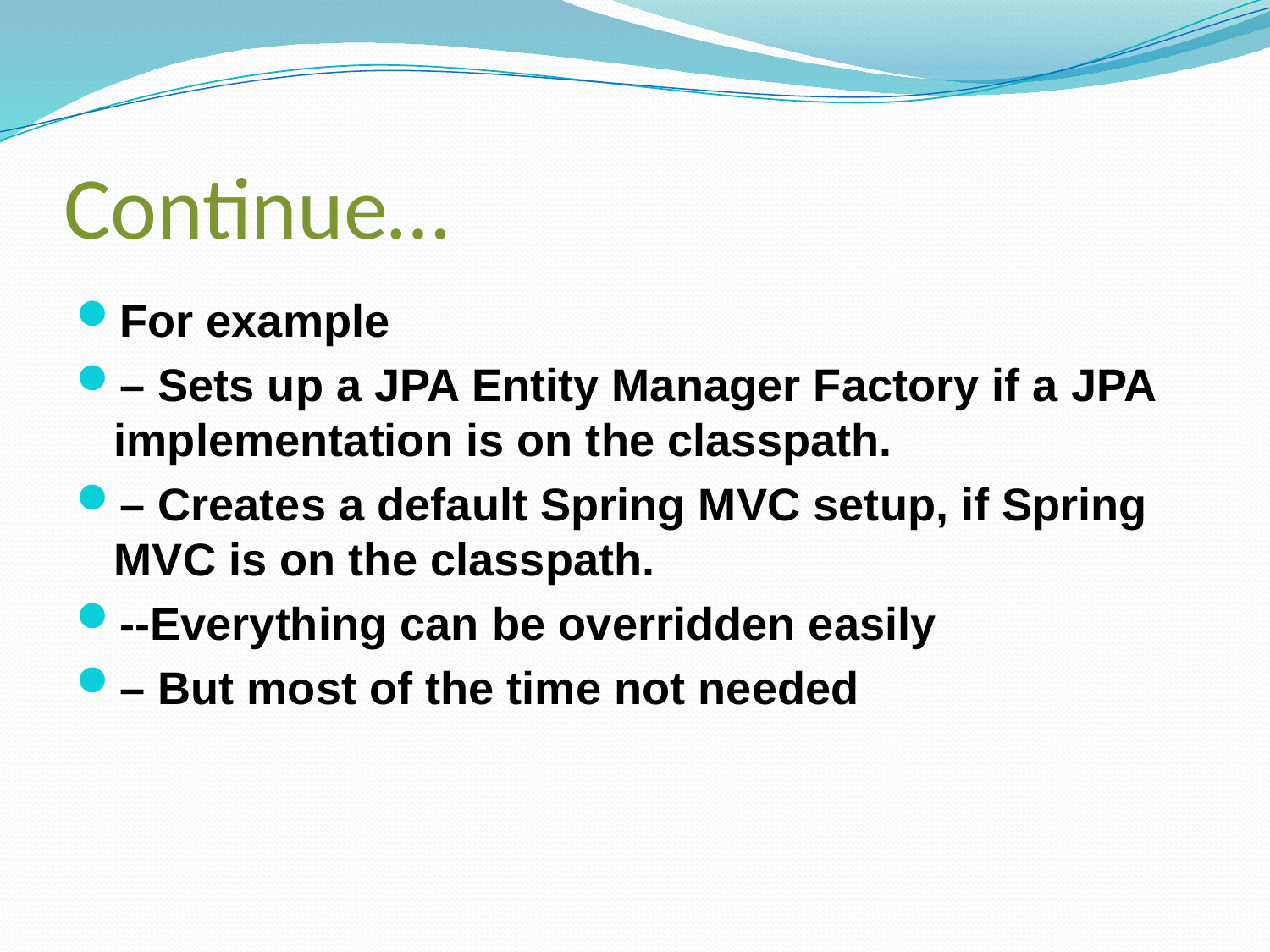

# Continue…
For example
– Sets up a JPA Entity Manager Factory if a JPA implementation is on the classpath.
– Creates a default Spring MVC setup, if Spring MVC is on the classpath.
--Everything can be overridden easily
– But most of the time not needed